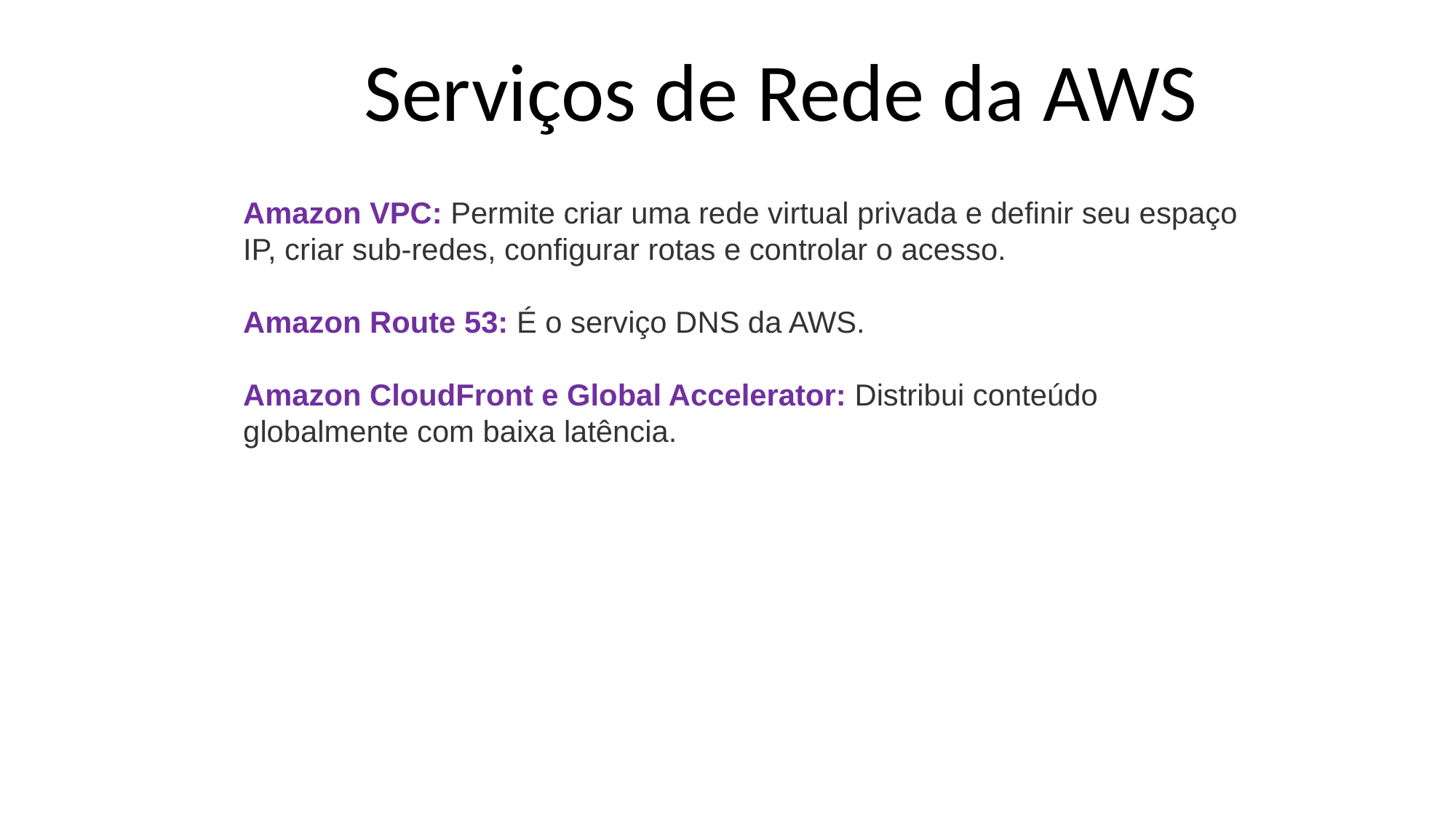

Serviços de Rede da AWS

Amazon VPC: Permite criar uma rede virtual privada e definir seu espaço IP, criar sub-redes, configurar rotas e controlar o acesso.

Amazon Route 53: É o serviço DNS da AWS.

Amazon CloudFront e Global Accelerator: Distribui conteúdo globalmente com baixa latência.